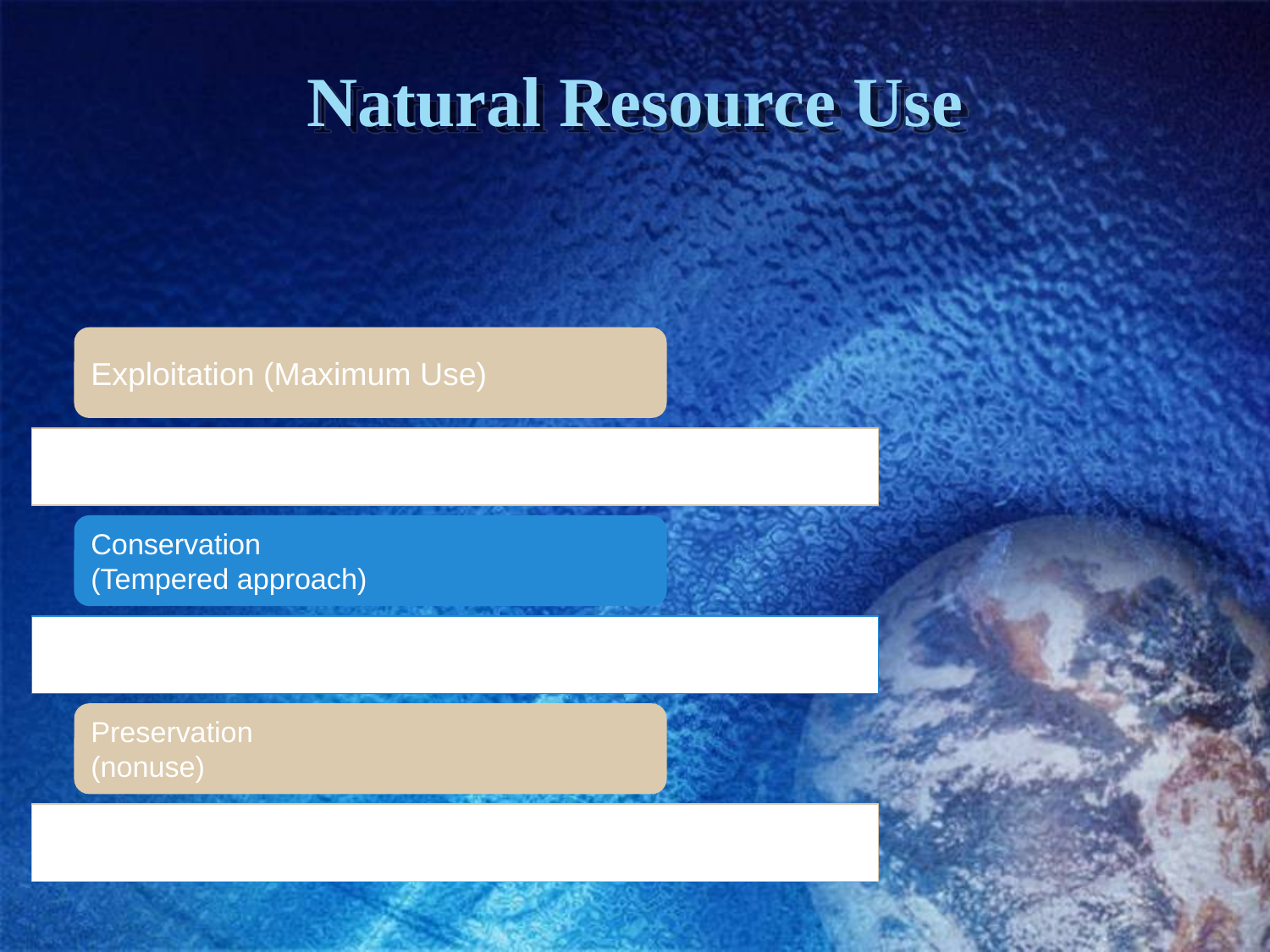

# Natural Resource Use
Exploitation (Maximum Use)
Conservation
(Tempered approach)
Preservation
(nonuse)